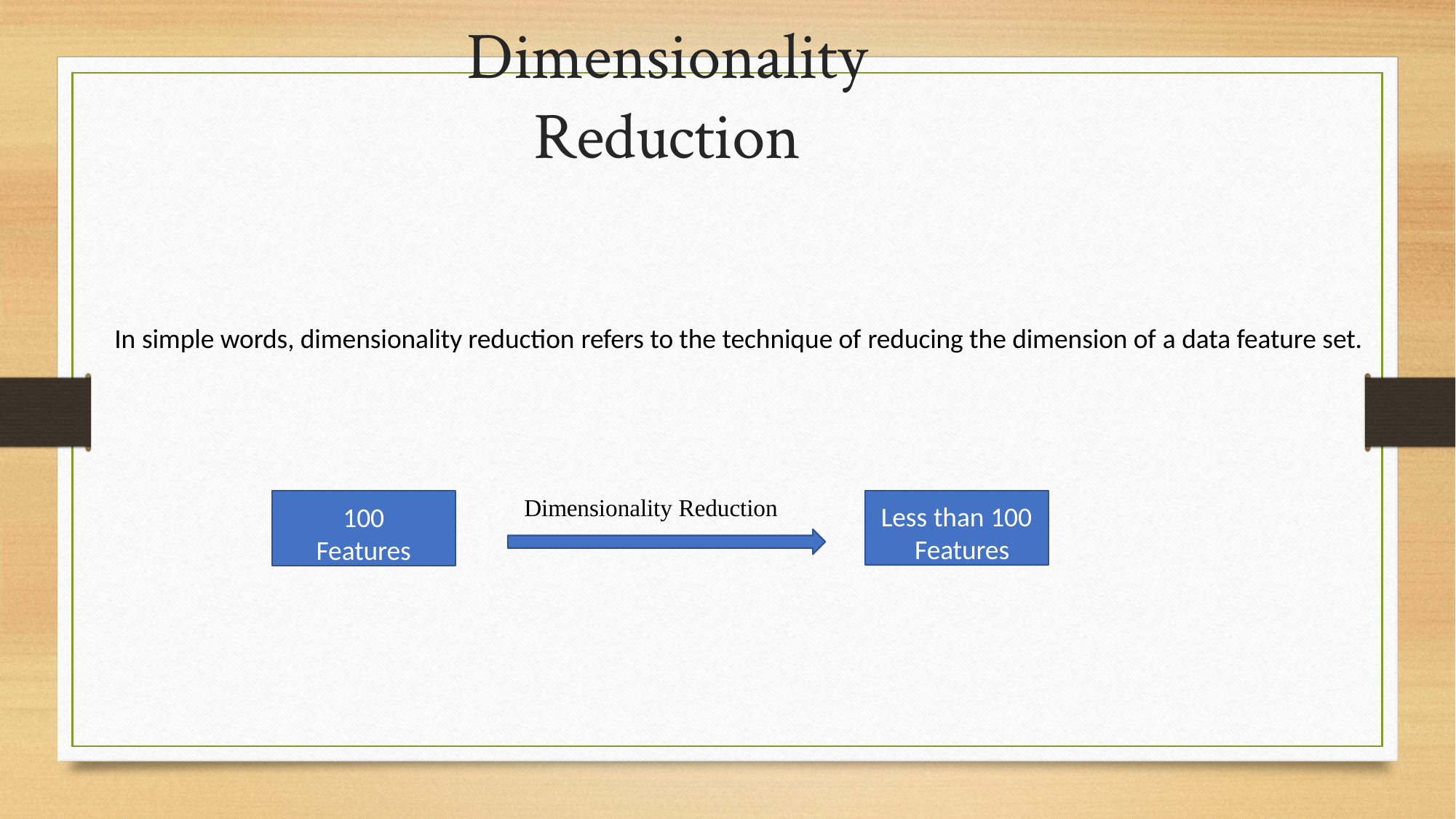

# Dimensionality Reduction
In simple words, dimensionality reduction refers to the technique of reducing the dimension of a data feature set.
100
Features
Less than 100  Features
Dimensionality Reduction